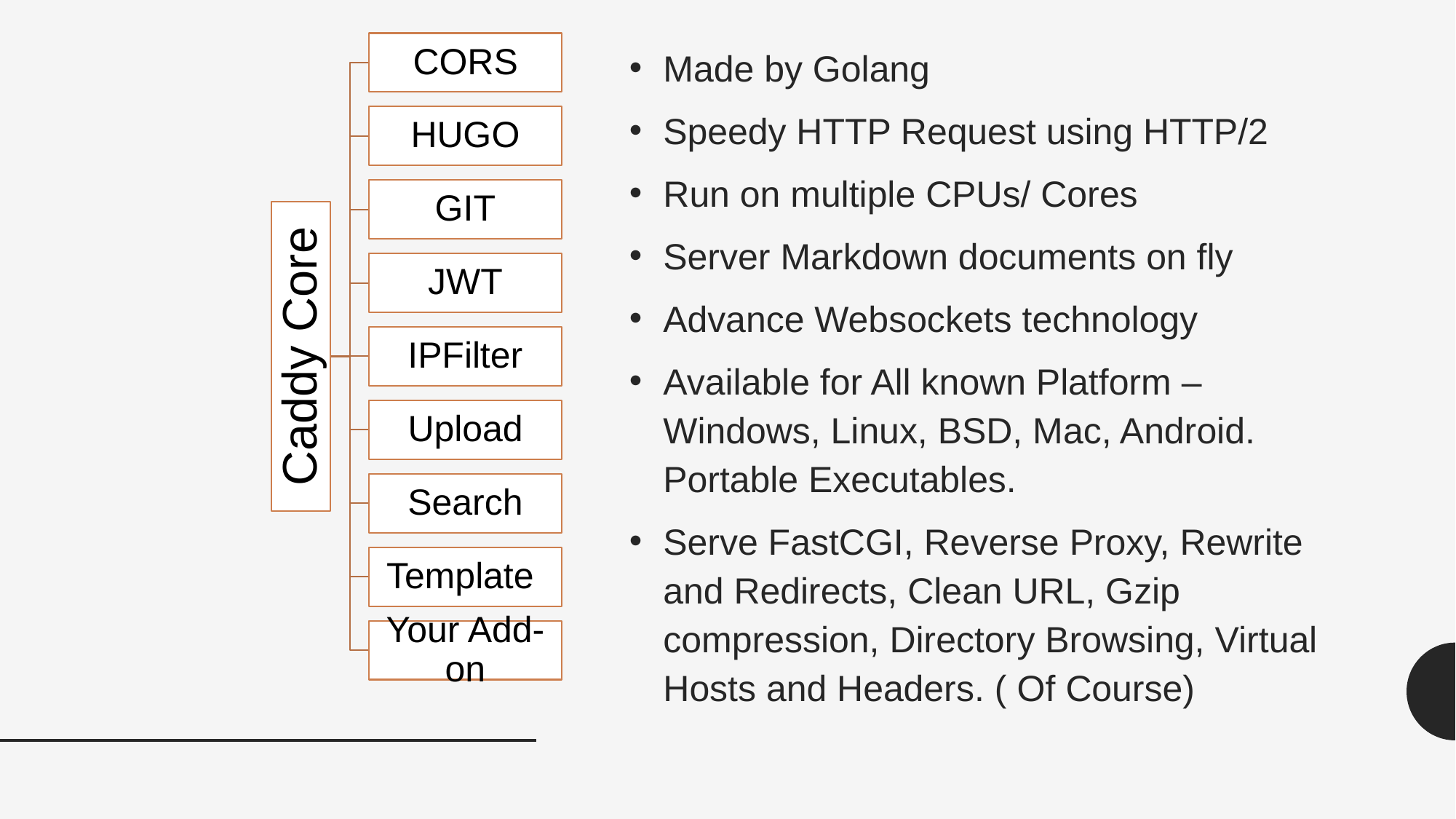

Caddy Core
CORS
HUGO
GIT
JWT
IPFilter
Upload
Search
Template
Your Add-on
Made by Golang
Speedy HTTP Request using HTTP/2
Run on multiple CPUs/ Cores
Server Markdown documents on fly
Advance Websockets technology
Available for All known Platform – Windows, Linux, BSD, Mac, Android. Portable Executables.
Serve FastCGI, Reverse Proxy, Rewrite and Redirects, Clean URL, Gzip compression, Directory Browsing, Virtual Hosts and Headers. ( Of Course)